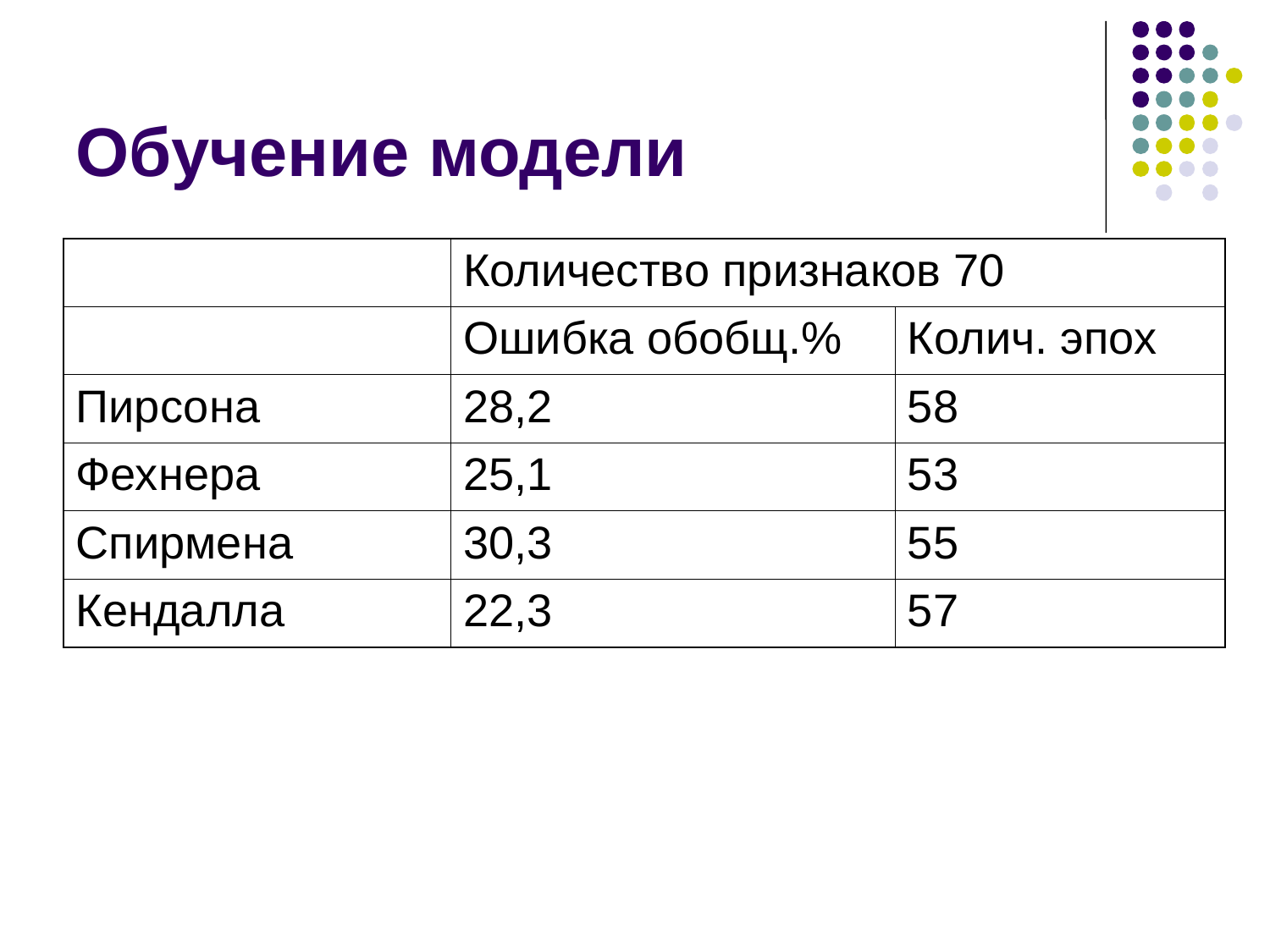

Обучение модели
|  | Количество признаков 70 |  |
| --- | --- | --- |
|  | Ошибка обобщ.% | Колич. эпох |
| Пирсона | 28,2 | 58 |
| Фехнера | 25,1 | 53 |
| Спирмена | 30,3 | 55 |
| Кендалла | 22,3 | 57 |